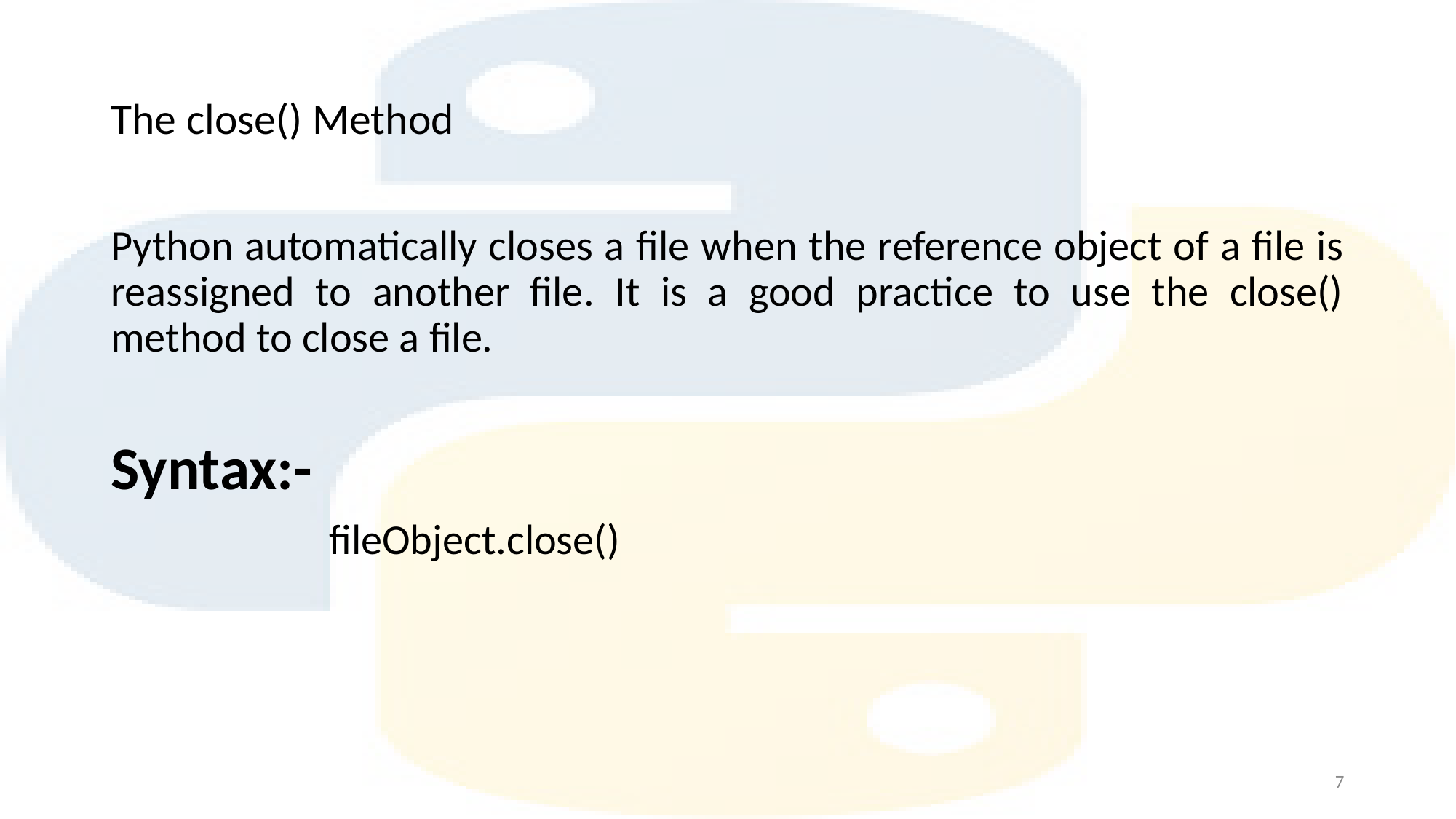

# The close() Method
Python automatically closes a file when the reference object of a file is reassigned to another file. It is a good practice to use the close() method to close a file.

Syntax:-
		fileObject.close()
7